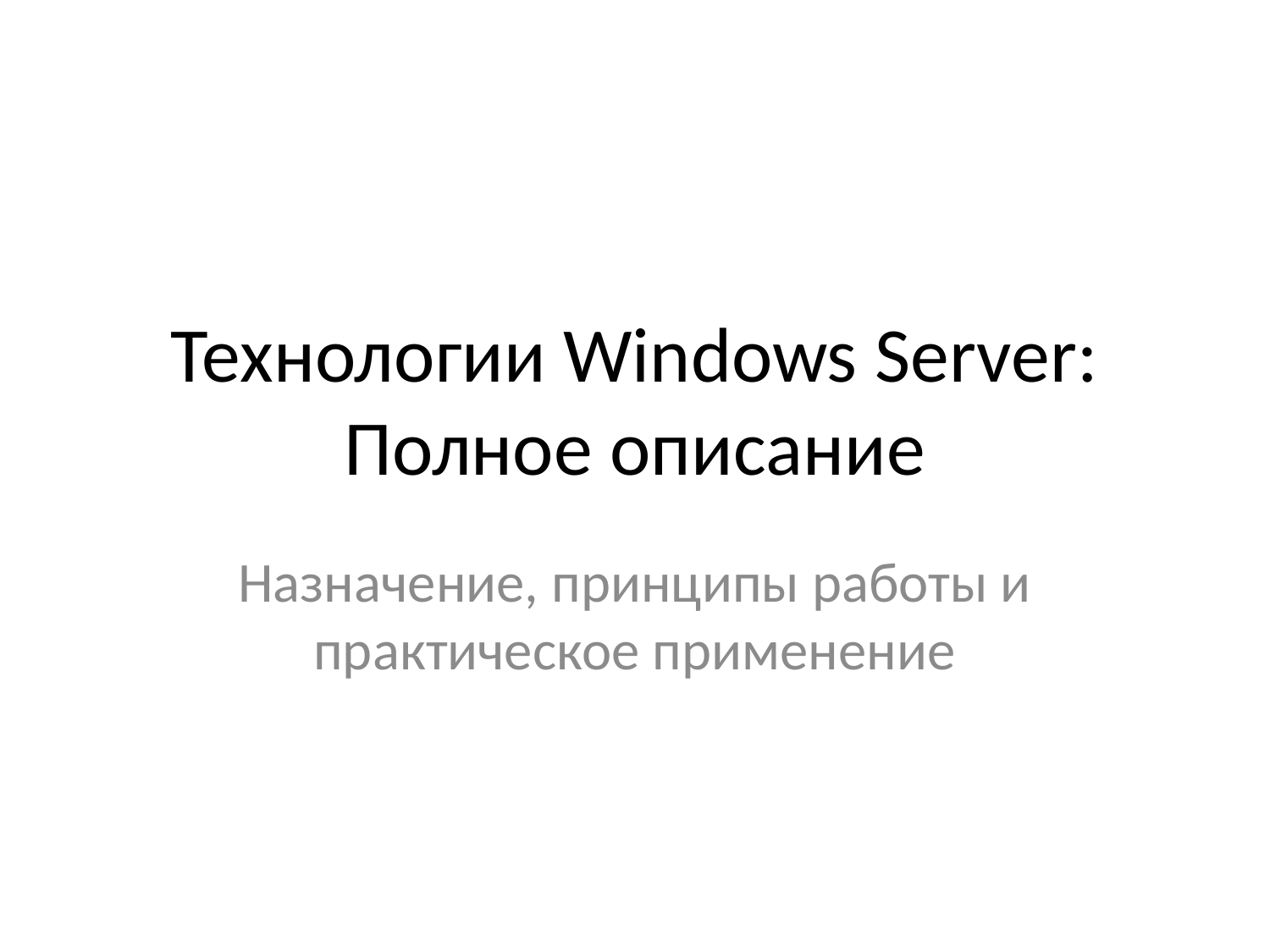

# Технологии Windows Server: Полное описание
Назначение, принципы работы и практическое применение